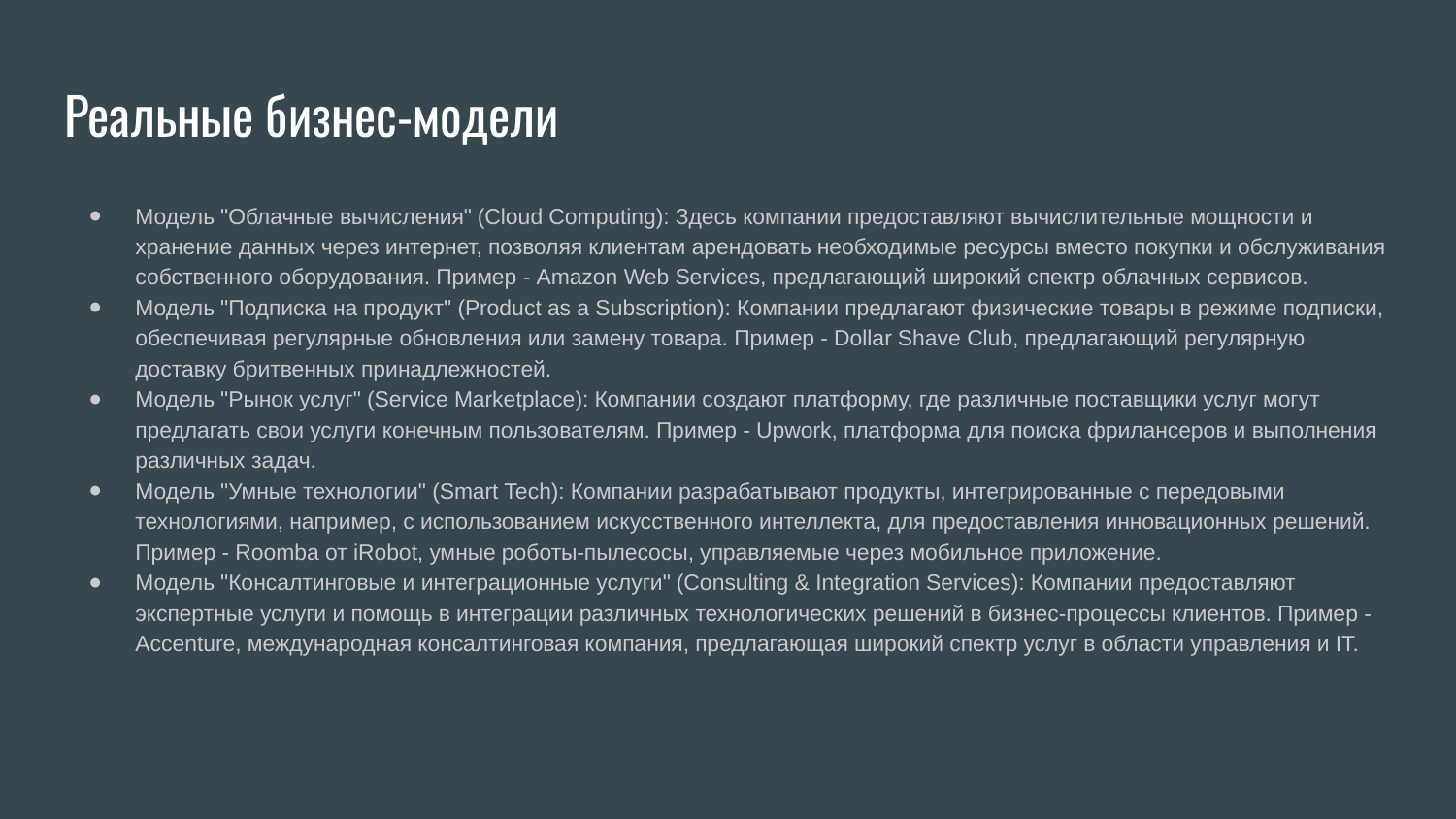

# Реальные бизнес-модели
Модель "Облачные вычисления" (Cloud Computing): Здесь компании предоставляют вычислительные мощности и хранение данных через интернет, позволяя клиентам арендовать необходимые ресурсы вместо покупки и обслуживания собственного оборудования. Пример - Amazon Web Services, предлагающий широкий спектр облачных сервисов.
Модель "Подписка на продукт" (Product as a Subscription): Компании предлагают физические товары в режиме подписки, обеспечивая регулярные обновления или замену товара. Пример - Dollar Shave Club, предлагающий регулярную доставку бритвенных принадлежностей.
Модель "Рынок услуг" (Service Marketplace): Компании создают платформу, где различные поставщики услуг могут предлагать свои услуги конечным пользователям. Пример - Upwork, платформа для поиска фрилансеров и выполнения различных задач.
Модель "Умные технологии" (Smart Tech): Компании разрабатывают продукты, интегрированные с передовыми технологиями, например, с использованием искусственного интеллекта, для предоставления инновационных решений. Пример - Roomba от iRobot, умные роботы-пылесосы, управляемые через мобильное приложение.
Модель "Консалтинговые и интеграционные услуги" (Consulting & Integration Services): Компании предоставляют экспертные услуги и помощь в интеграции различных технологических решений в бизнес-процессы клиентов. Пример - Accenture, международная консалтинговая компания, предлагающая широкий спектр услуг в области управления и IT.